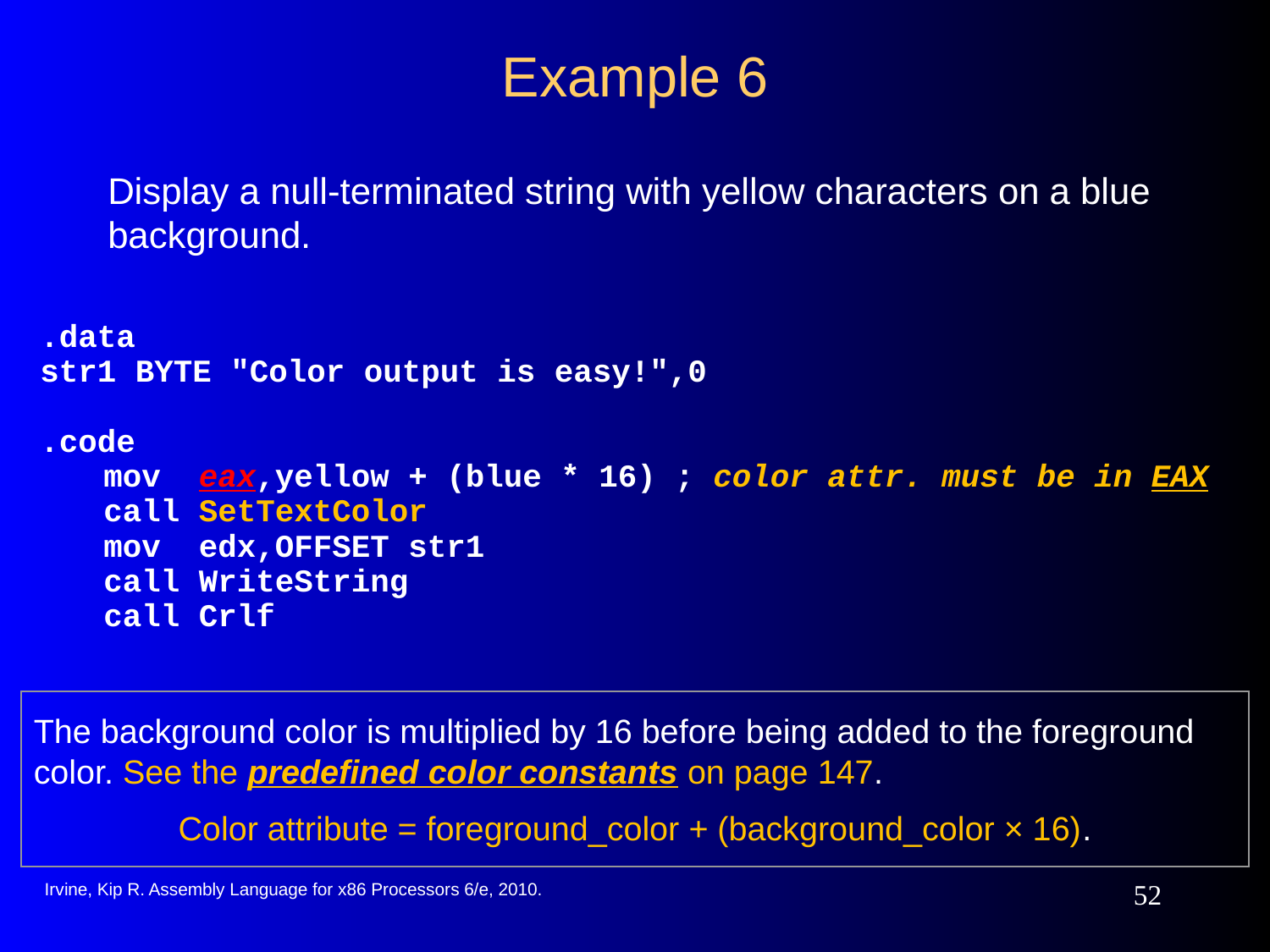

# Example 6
Display a null-terminated string with yellow characters on a blue background.
.data
str1 BYTE "Color output is easy!",0

.code
	mov  eax,yellow + (blue * 16) ; color attr. must be in EAX
	call SetTextColor
	mov  edx,OFFSET str1
	call WriteString
	call Crlf
The background color is multiplied by 16 before being added to the foreground color. See the predefined color constants on page 147.
Color attribute = foreground_color + (background_color × 16).
Irvine, Kip R. Assembly Language for x86 Processors 6/e, 2010.
52